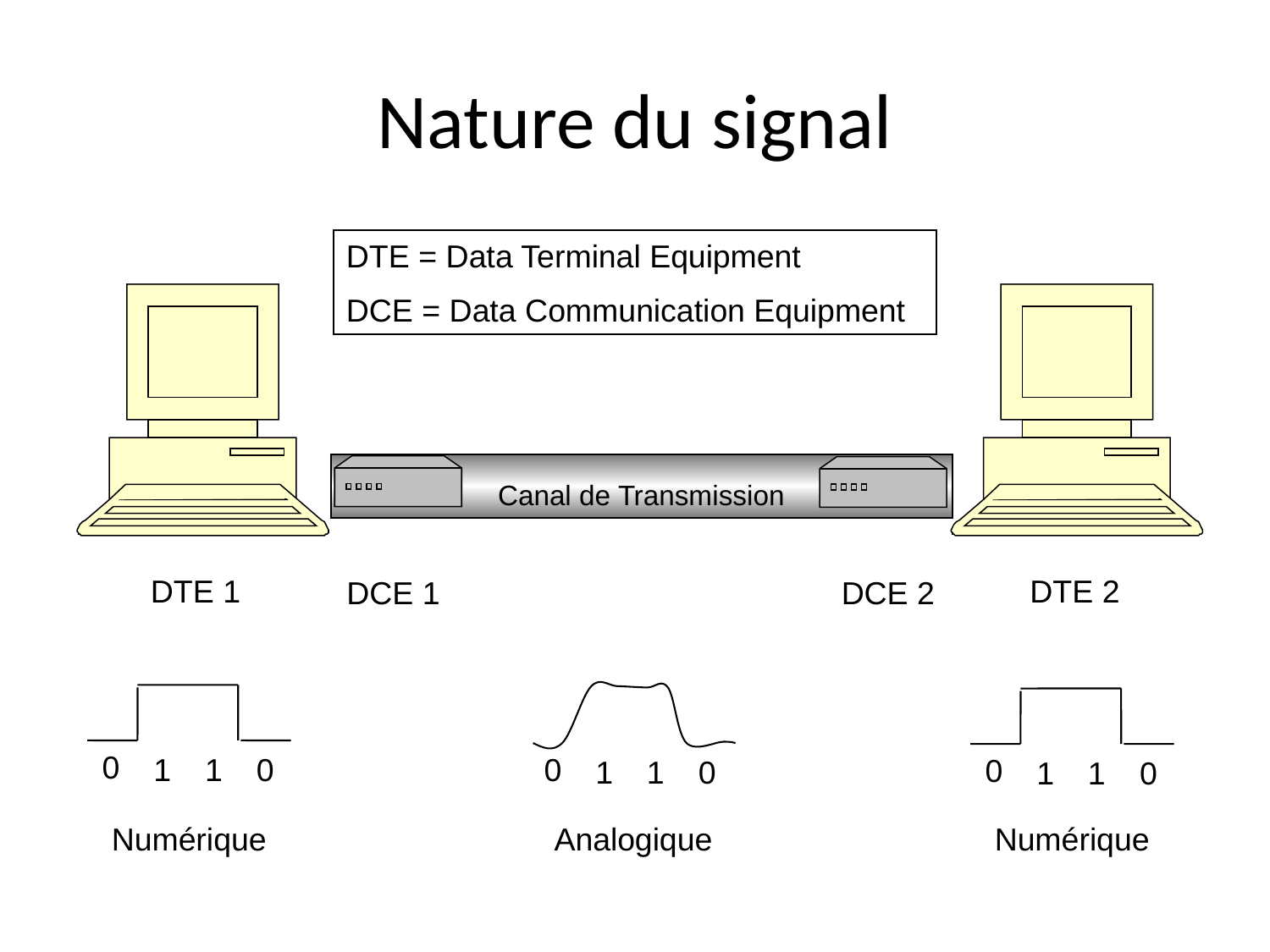

# Nature du signal
DTE = Data Terminal Equipment
DCE = Data Communication Equipment

DCE 1
DCE 2
Canal de Transmission
DTE 1
DTE 2

0
1
1
0
Analogique

0
1
1
0
Numérique

0
1
1
0
Numérique